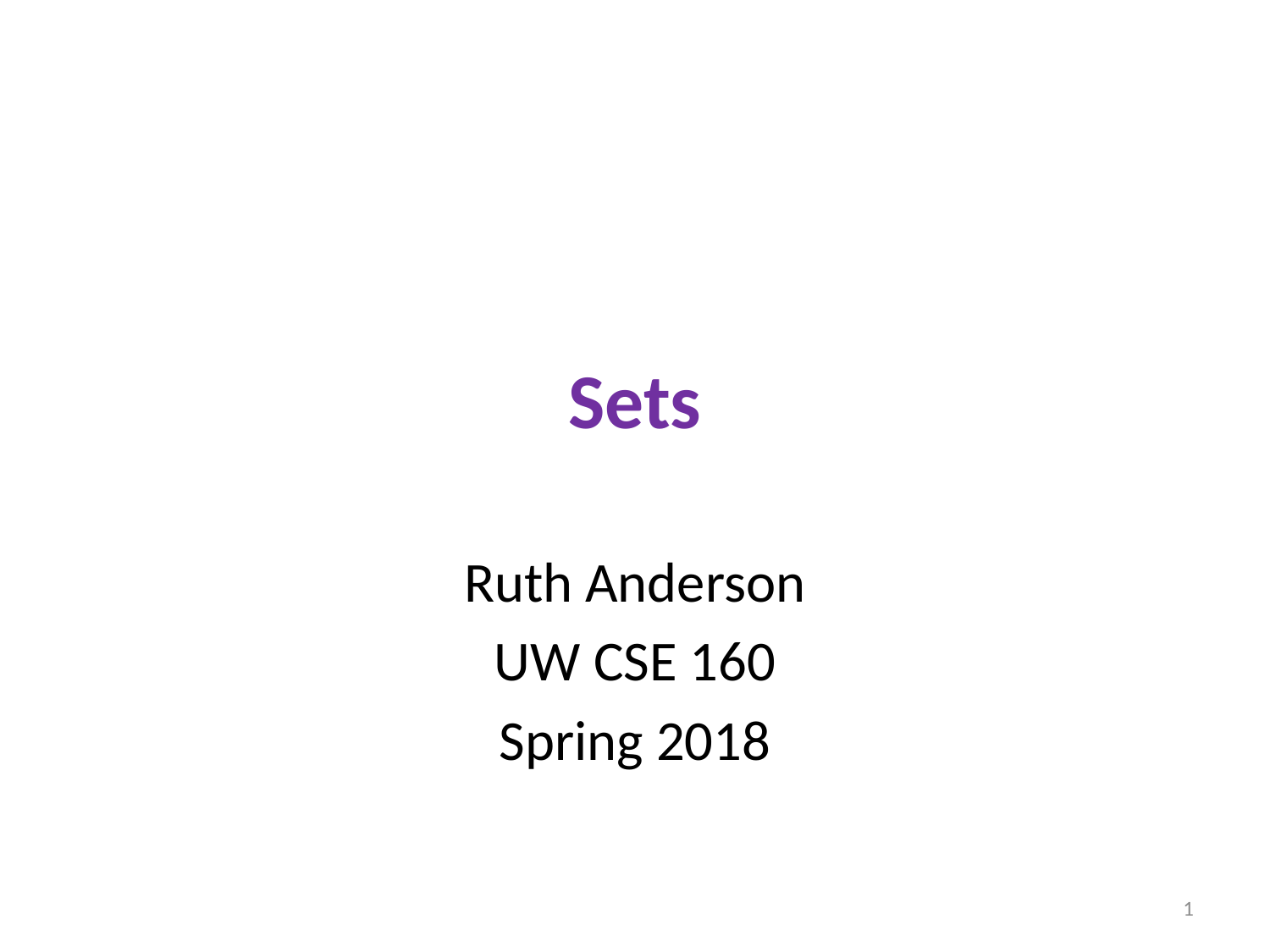

# Sets
Ruth Anderson
UW CSE 160
Spring 2018
1